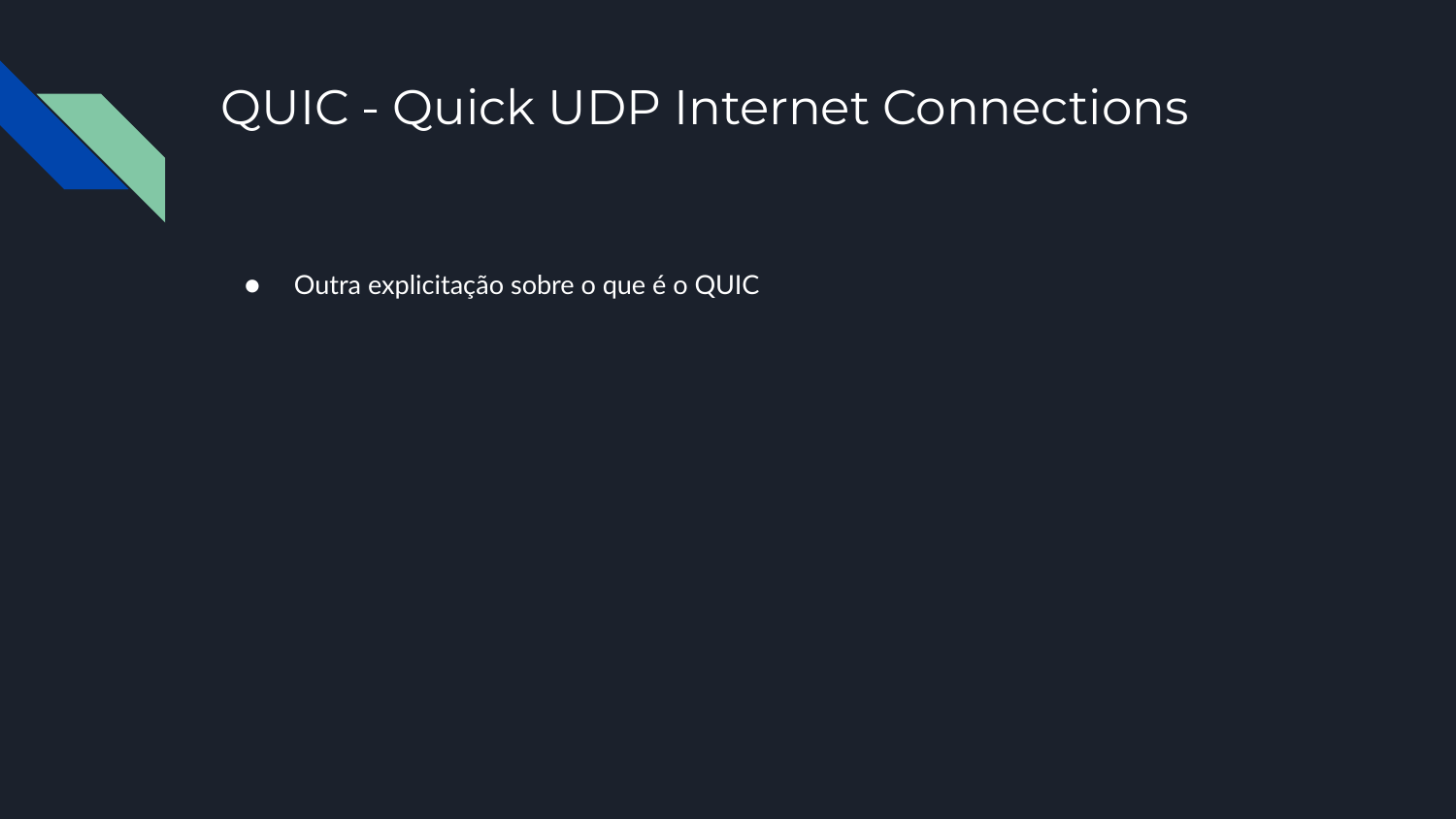

# QUIC - Quick UDP Internet Connections

Outra explicitação sobre o que é o QUIC